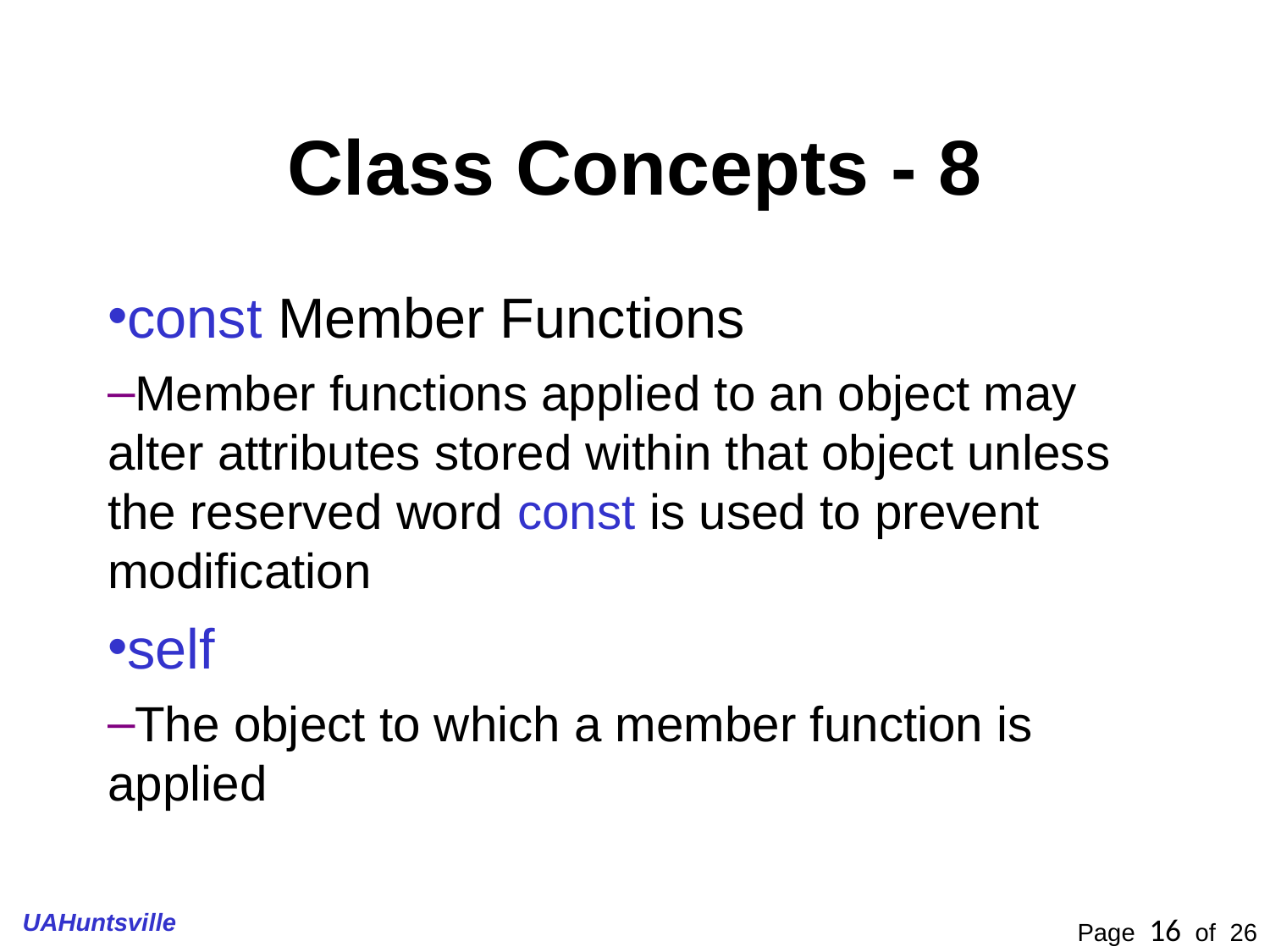

Class Concepts - 8
const Member Functions
Member functions applied to an object may alter attributes stored within that object unless the reserved word const is used to prevent modification
self
The object to which a member function is applied
UAHuntsville